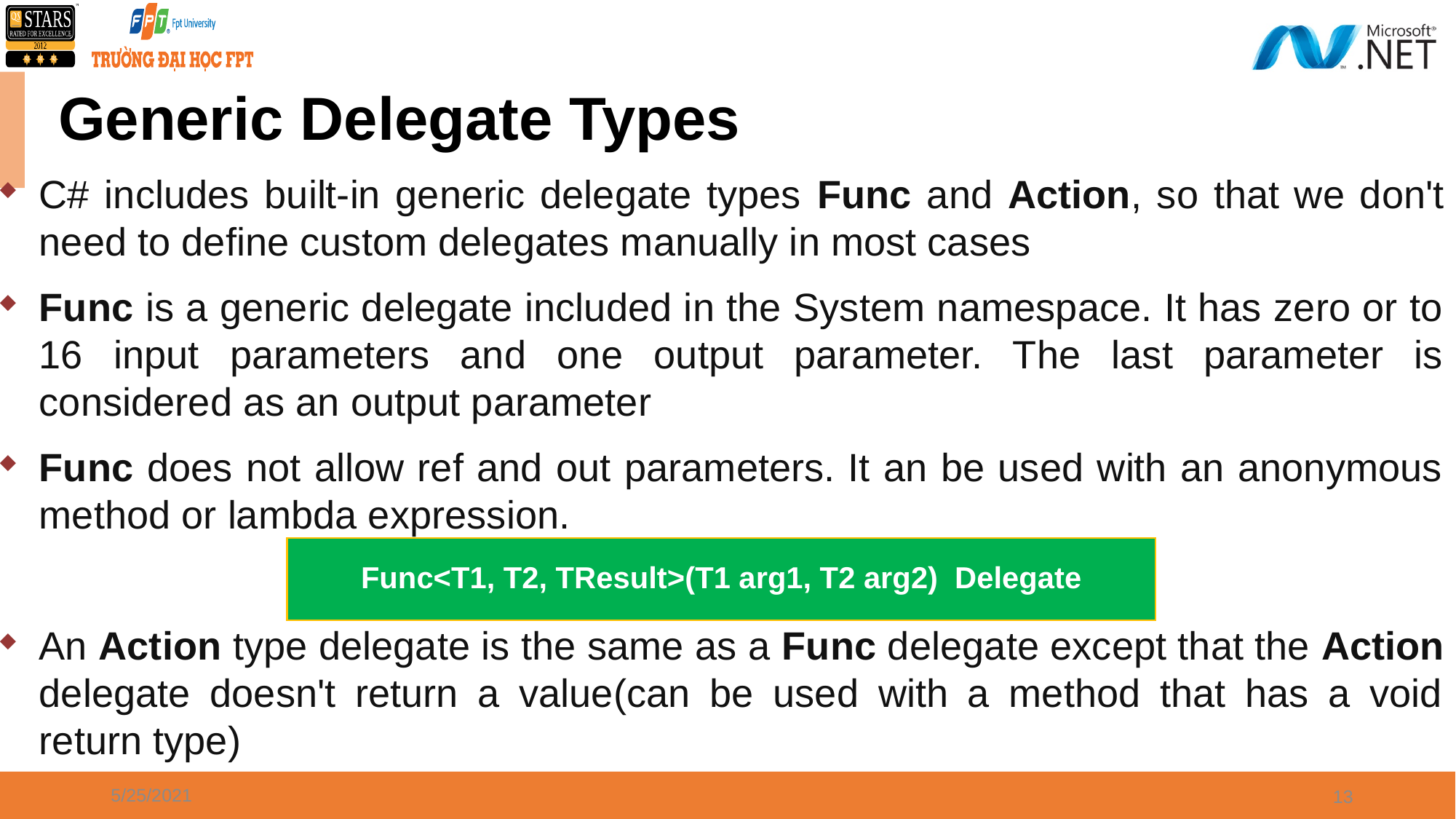

# Generic Delegate Types
C# includes built-in generic delegate types Func and Action, so that we don't need to define custom delegates manually in most cases
Func is a generic delegate included in the System namespace. It has zero or to 16 input parameters and one output parameter. The last parameter is considered as an output parameter
Func does not allow ref and out parameters. It an be used with an anonymous method or lambda expression.

An Action type delegate is the same as a Func delegate except that the Action delegate doesn't return a value(can be used with a method that has a void return type)
Func<T1, T2, TResult>(T1 arg1, T2 arg2)  Delegate
5/25/2021
13